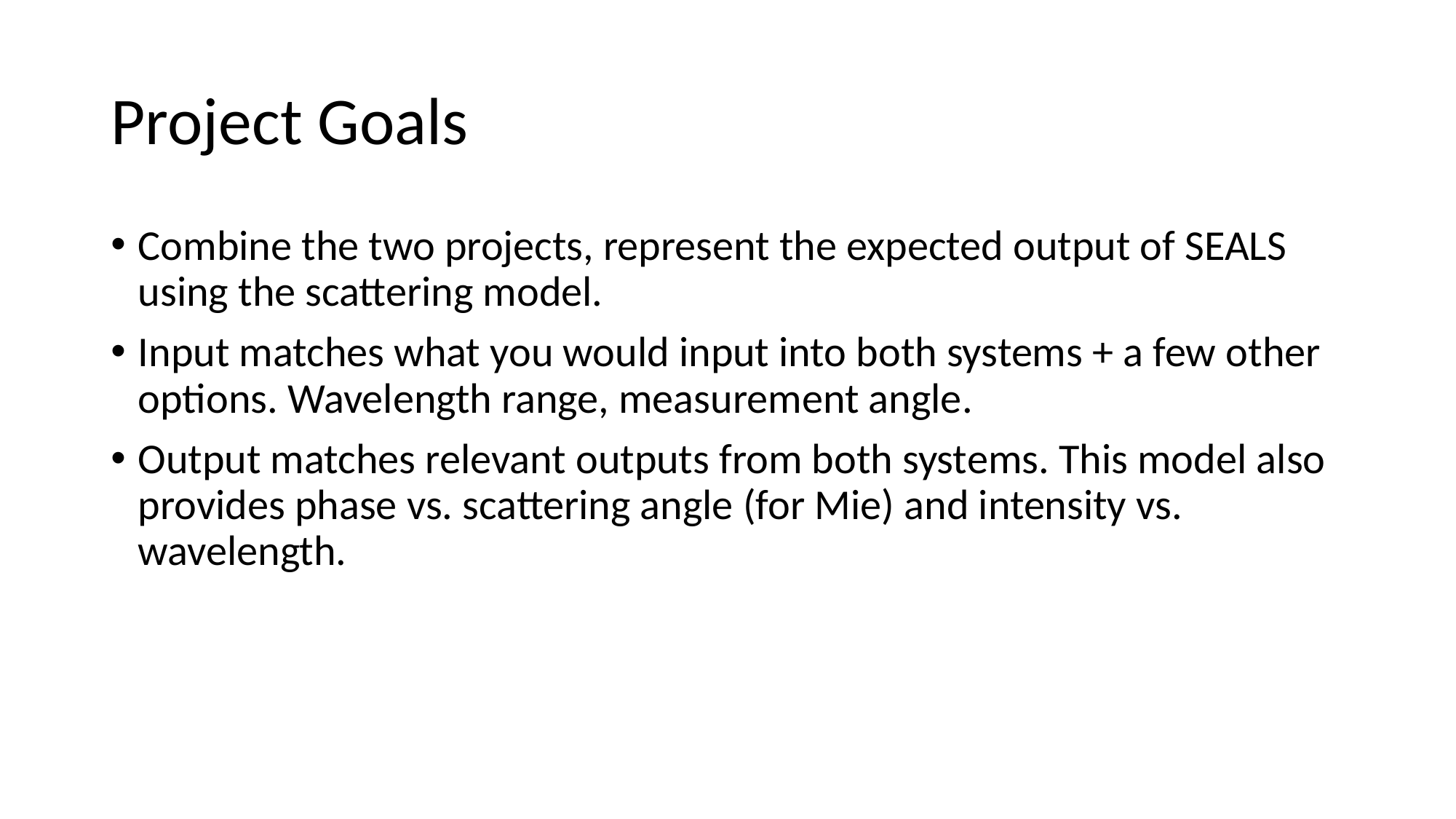

# Project Goals
Combine the two projects, represent the expected output of SEALS using the scattering model.
Input matches what you would input into both systems + a few other options. Wavelength range, measurement angle.
Output matches relevant outputs from both systems. This model also provides phase vs. scattering angle (for Mie) and intensity vs. wavelength.